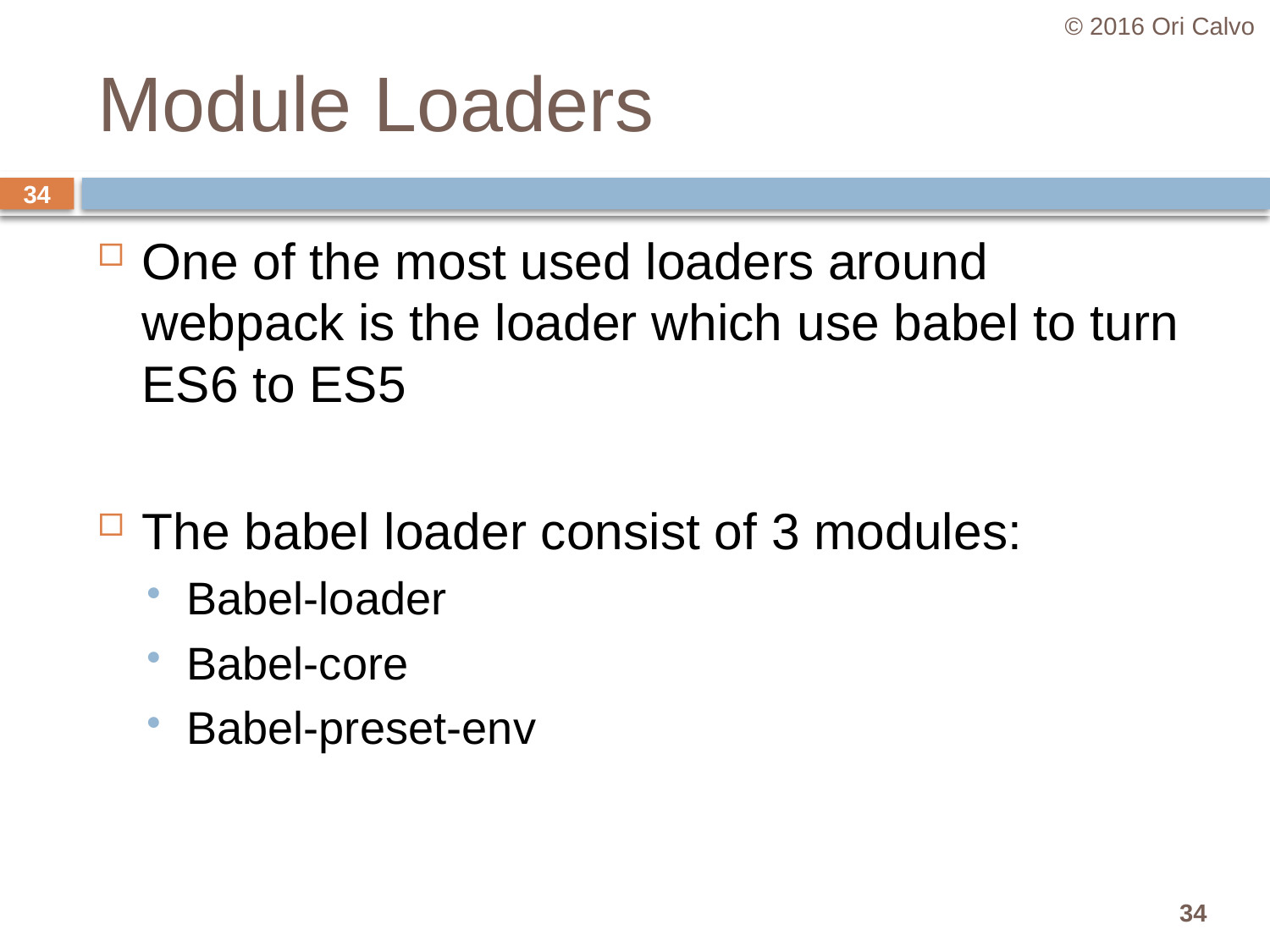

© 2016 Ori Calvo
# Module Loaders
34
One of the most used loaders around webpack is the loader which use babel to turn ES6 to ES5

The babel loader consist of 3 modules:
Babel-loader
Babel-core
Babel-preset-env